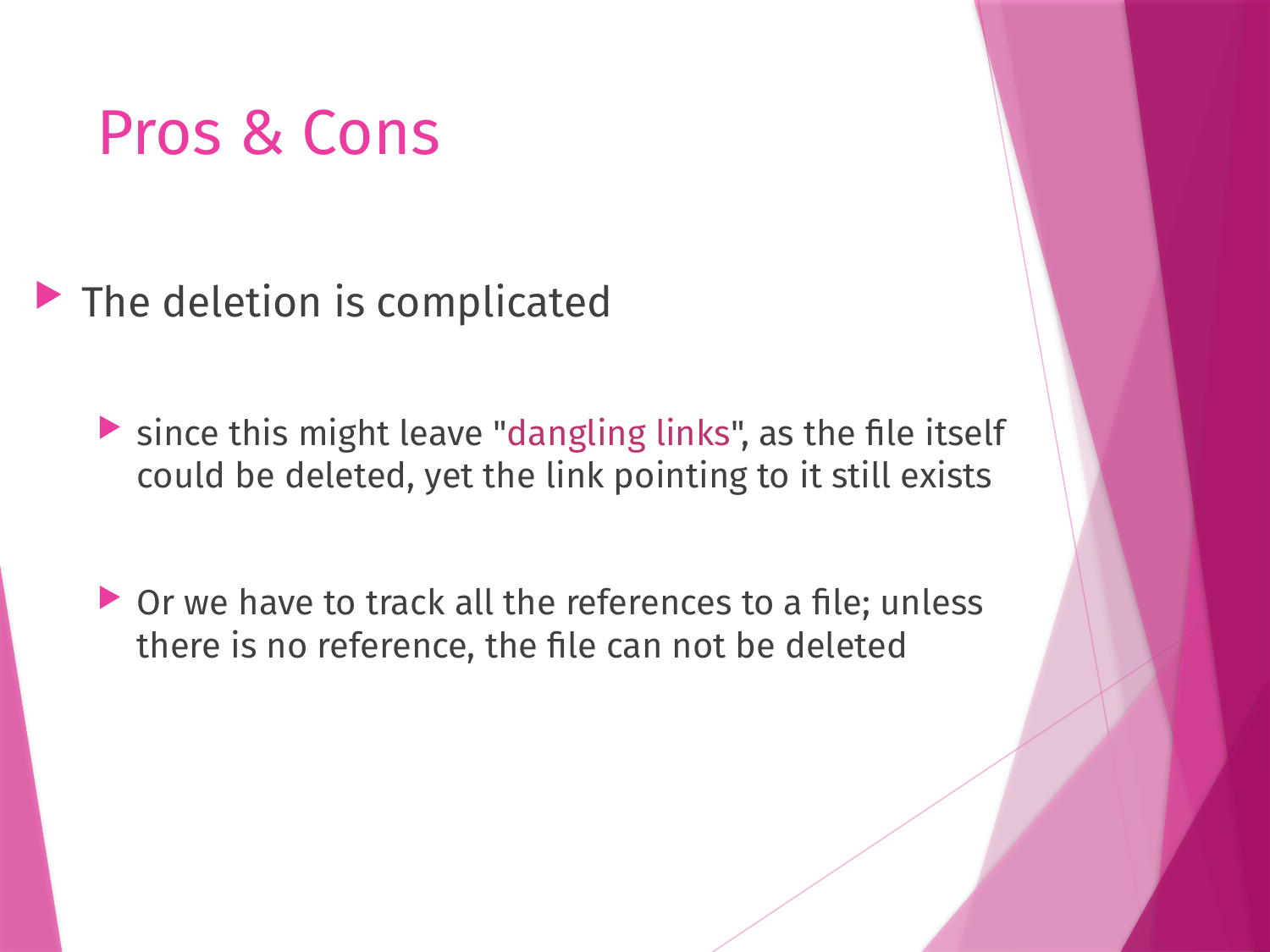

# Pros & Cons
The deletion is complicated

since this might leave "dangling links", as the file itself could be deleted, yet the link pointing to it still exists

Or we have to track all the references to a file; unless there is no reference, the file can not be deleted